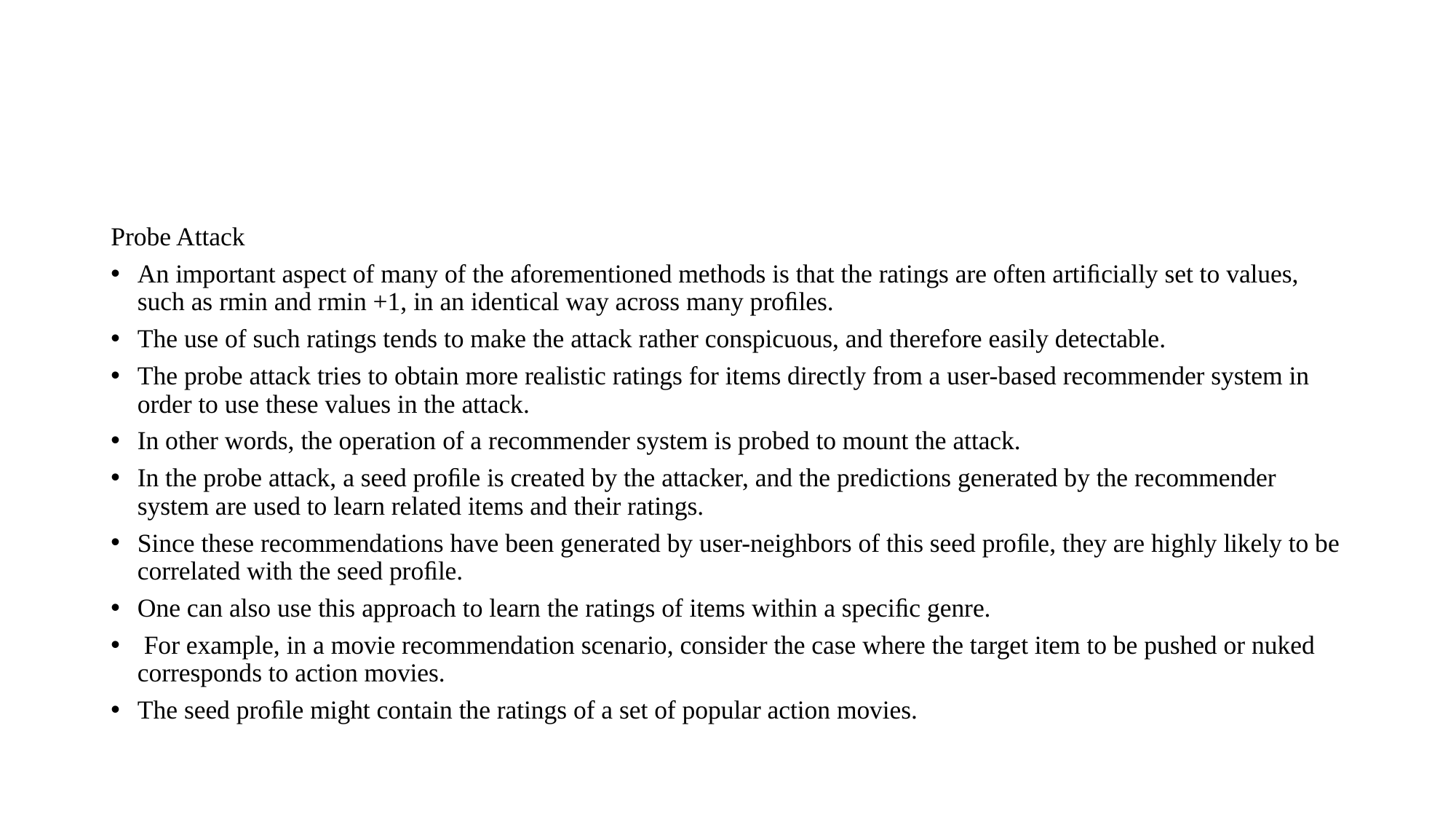

#
Probe Attack
An important aspect of many of the aforementioned methods is that the ratings are often artiﬁcially set to values, such as rmin and rmin +1, in an identical way across many proﬁles.
The use of such ratings tends to make the attack rather conspicuous, and therefore easily detectable.
The probe attack tries to obtain more realistic ratings for items directly from a user-based recommender system in order to use these values in the attack.
In other words, the operation of a recommender system is probed to mount the attack.
In the probe attack, a seed proﬁle is created by the attacker, and the predictions generated by the recommender system are used to learn related items and their ratings.
Since these recommendations have been generated by user-neighbors of this seed proﬁle, they are highly likely to be correlated with the seed proﬁle.
One can also use this approach to learn the ratings of items within a speciﬁc genre.
 For example, in a movie recommendation scenario, consider the case where the target item to be pushed or nuked corresponds to action movies.
The seed proﬁle might contain the ratings of a set of popular action movies.